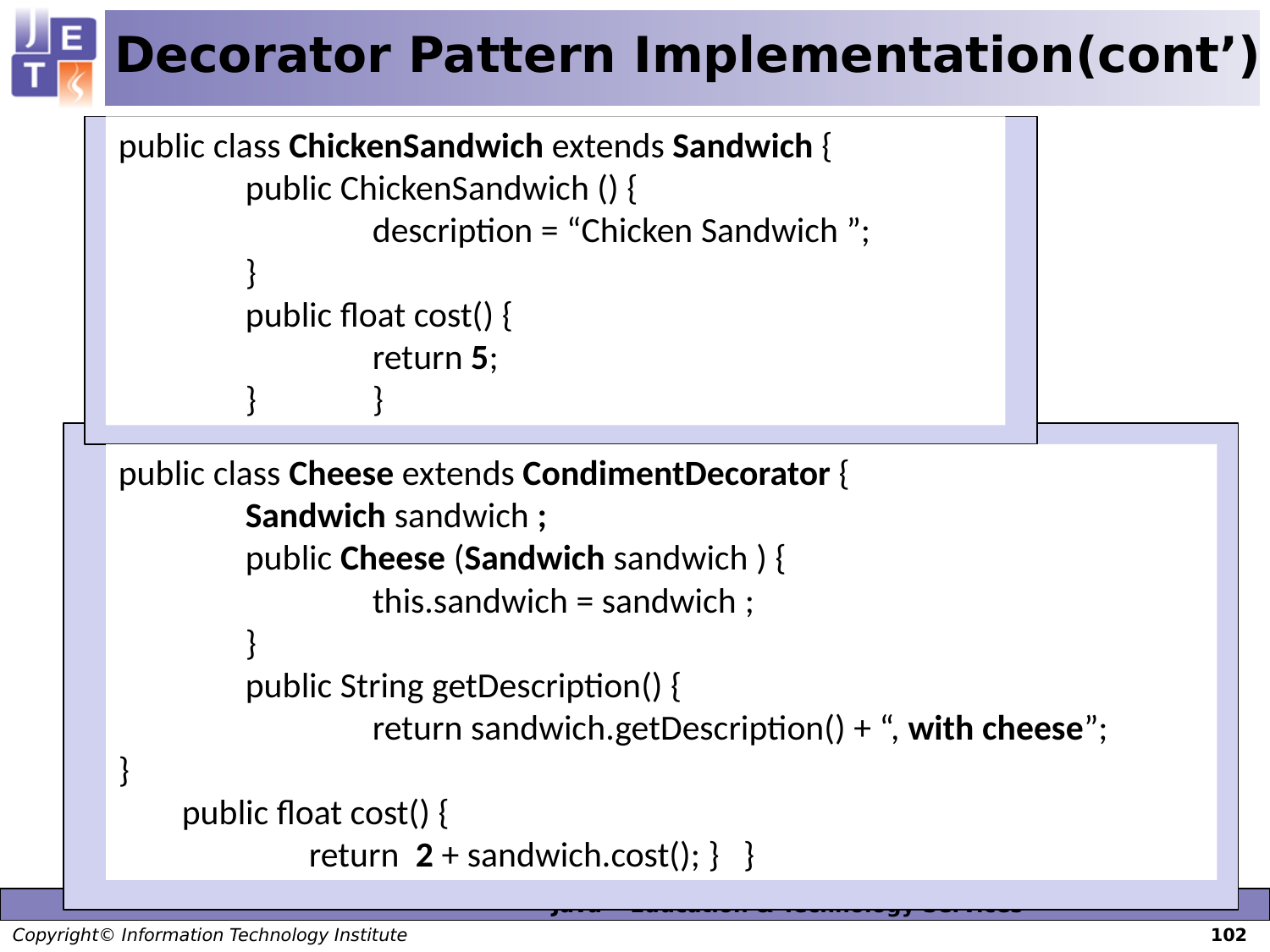

# Decorator Pattern Implementation(cont’)

public class ChickenSandwich extends Sandwich {
	public ChickenSandwich () {
		description = “Chicken Sandwich ”;
	}
	public float cost() {
		return 5;
	}	}

public class Cheese extends CondimentDecorator {
	Sandwich sandwich ;
	public Cheese (Sandwich sandwich ) {
		this.sandwich = sandwich ;
	}
	public String getDescription() {
		return sandwich.getDescription() + “, with cheese”;
}
public float cost() {
	return  2 + sandwich.cost(); }   }